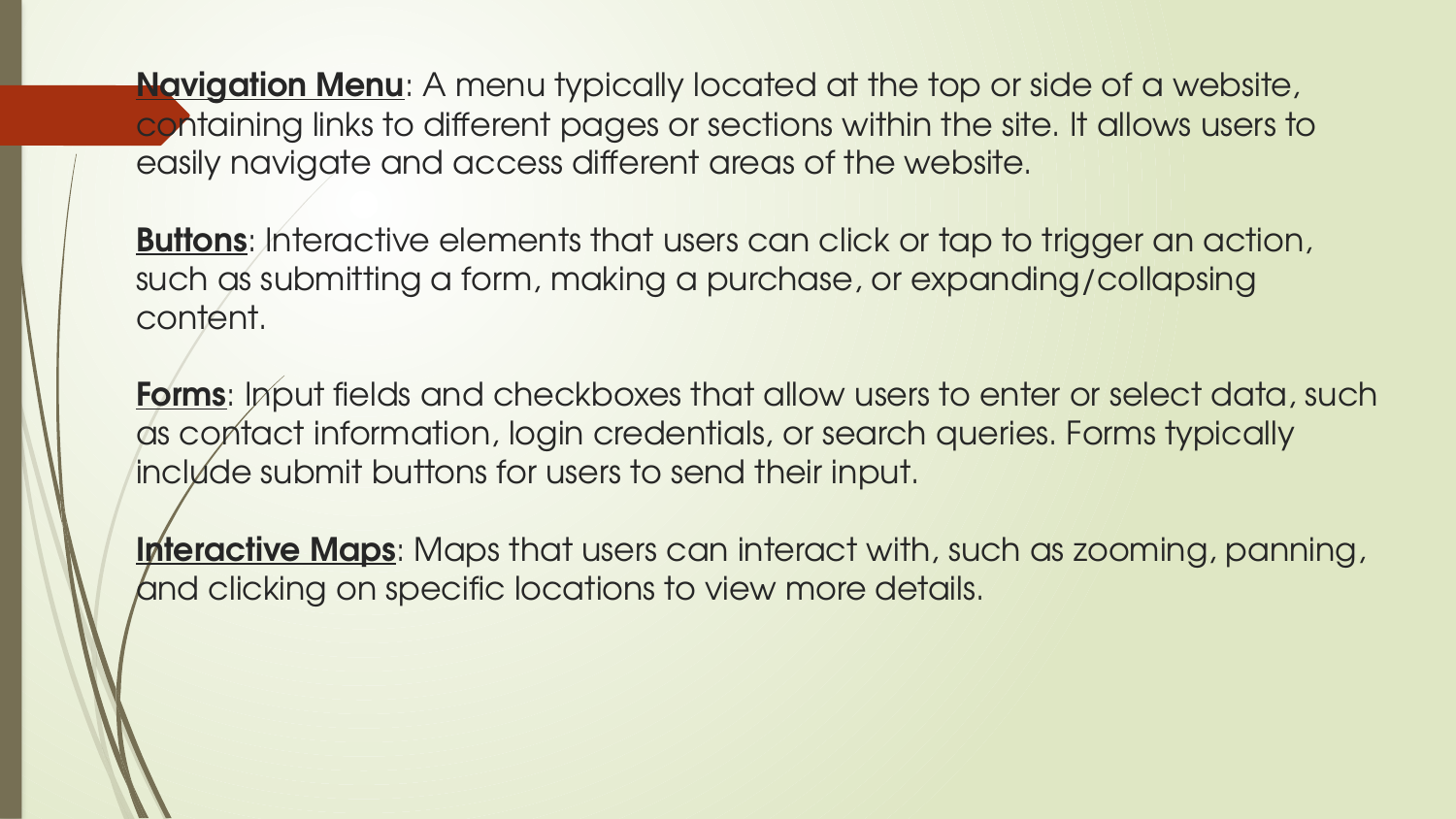

# Navigation Menu: A menu typically located at the top or side of a website, containing links to different pages or sections within the site. It allows users to easily navigate and access different areas of the website. Buttons: Interactive elements that users can click or tap to trigger an action, such as submitting a form, making a purchase, or expanding/collapsing content. Forms: Input fields and checkboxes that allow users to enter or select data, such as contact information, login credentials, or search queries. Forms typically include submit buttons for users to send their input. Interactive Maps: Maps that users can interact with, such as zooming, panning, and clicking on specific locations to view more details.